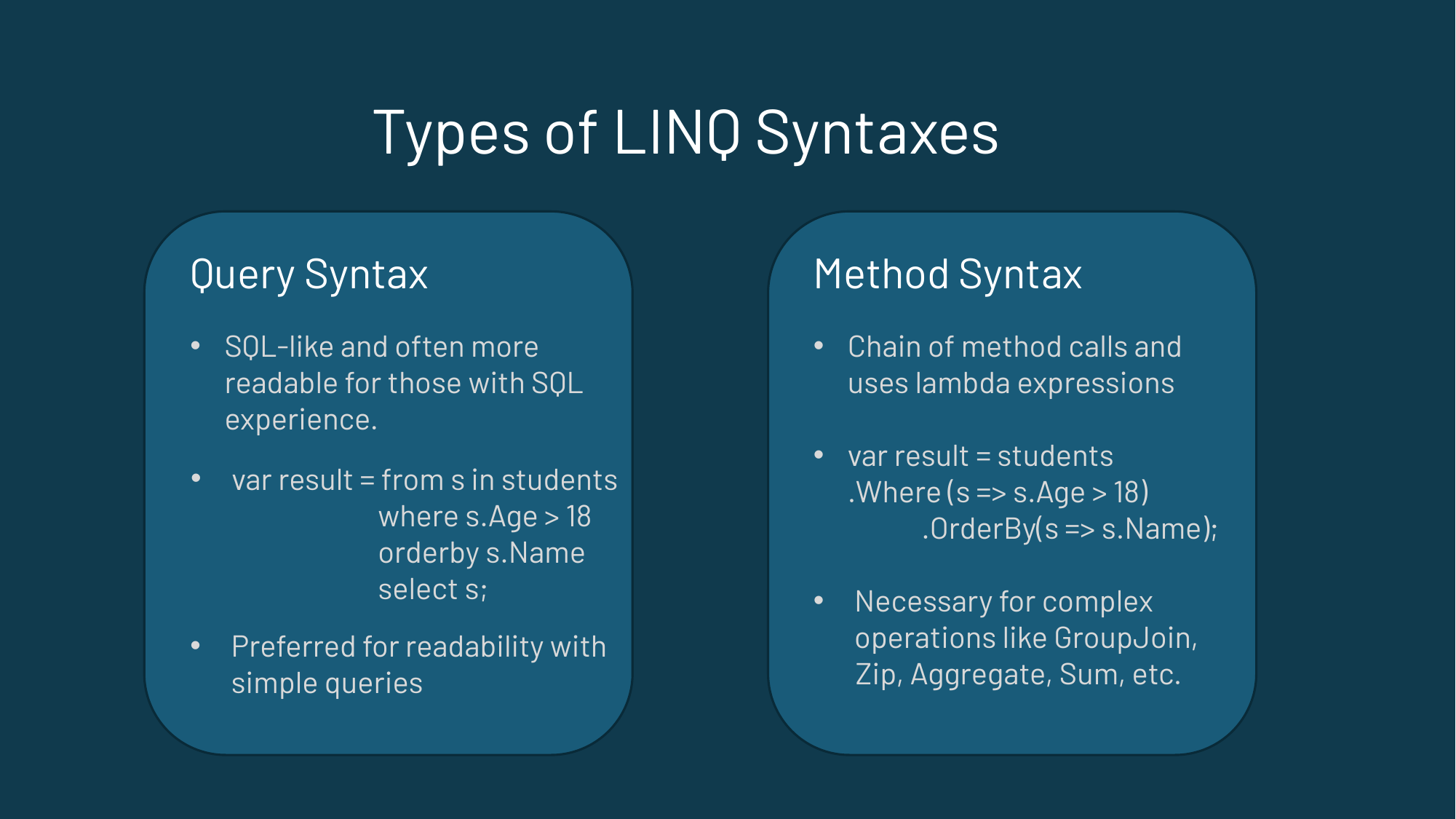

# Types of LINQ Syntaxes

Query Syntax
Method Syntax
SQL-like and often more readable for those with SQL experience.
Chain of method calls and uses lambda expressions

var result = students        	.Where (s => s.Age > 18)
                  .OrderBy(s => s.Name);

Necessary for complex operations like GroupJoin,
       Zip, Aggregate, Sum, etc.
var result = from s in students
             	             where s.Age > 18
             	             orderby s.Name
             	             select s;
Preferred for readability with simple queries